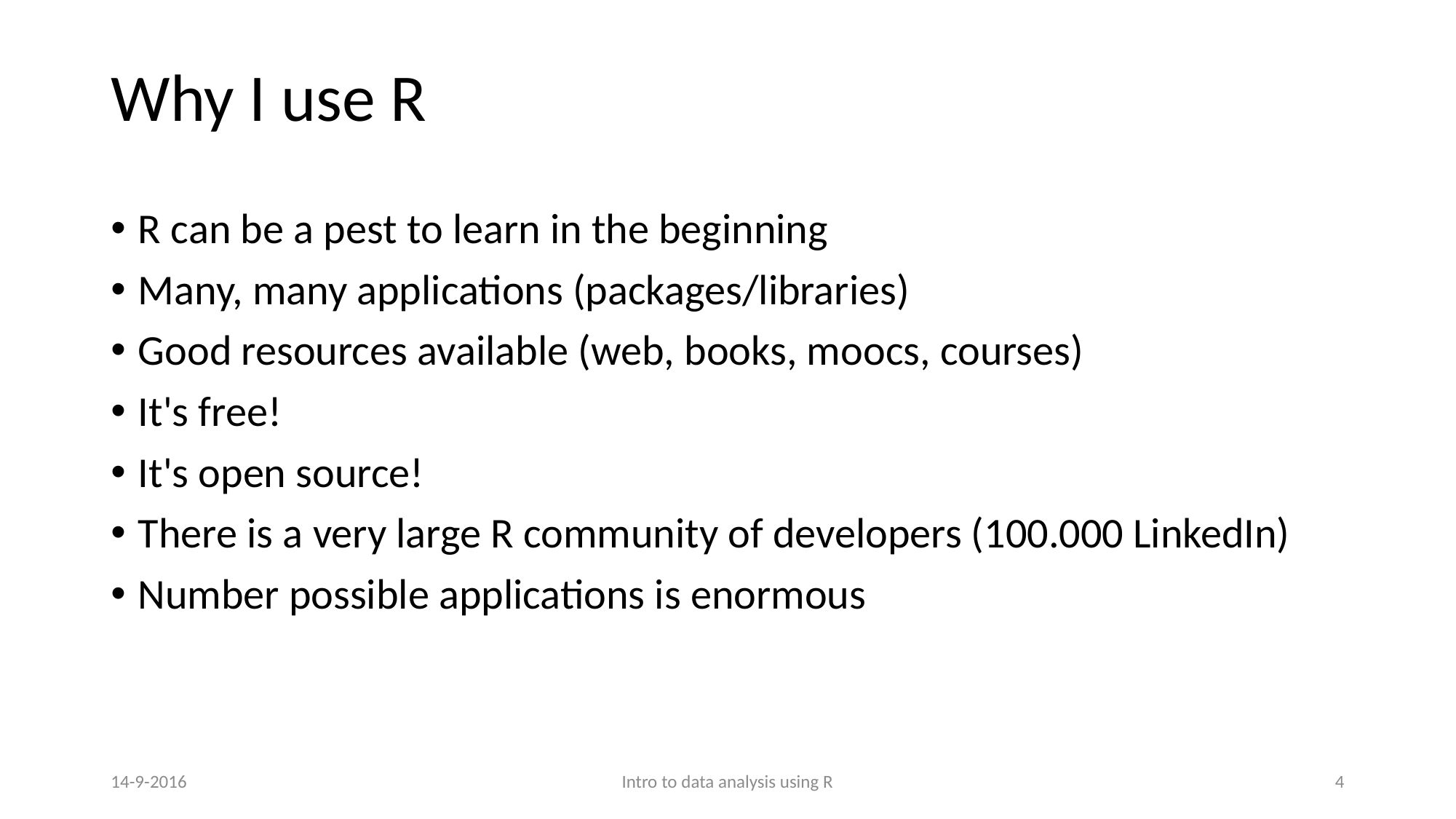

# Why I use R
R can be a pest to learn in the beginning
Many, many applications (packages/libraries)
Good resources available (web, books, moocs, courses)
It's free!
It's open source!
There is a very large R community of developers (100.000 LinkedIn)
Number possible applications is enormous
14-9-2016
Intro to data analysis using R
4